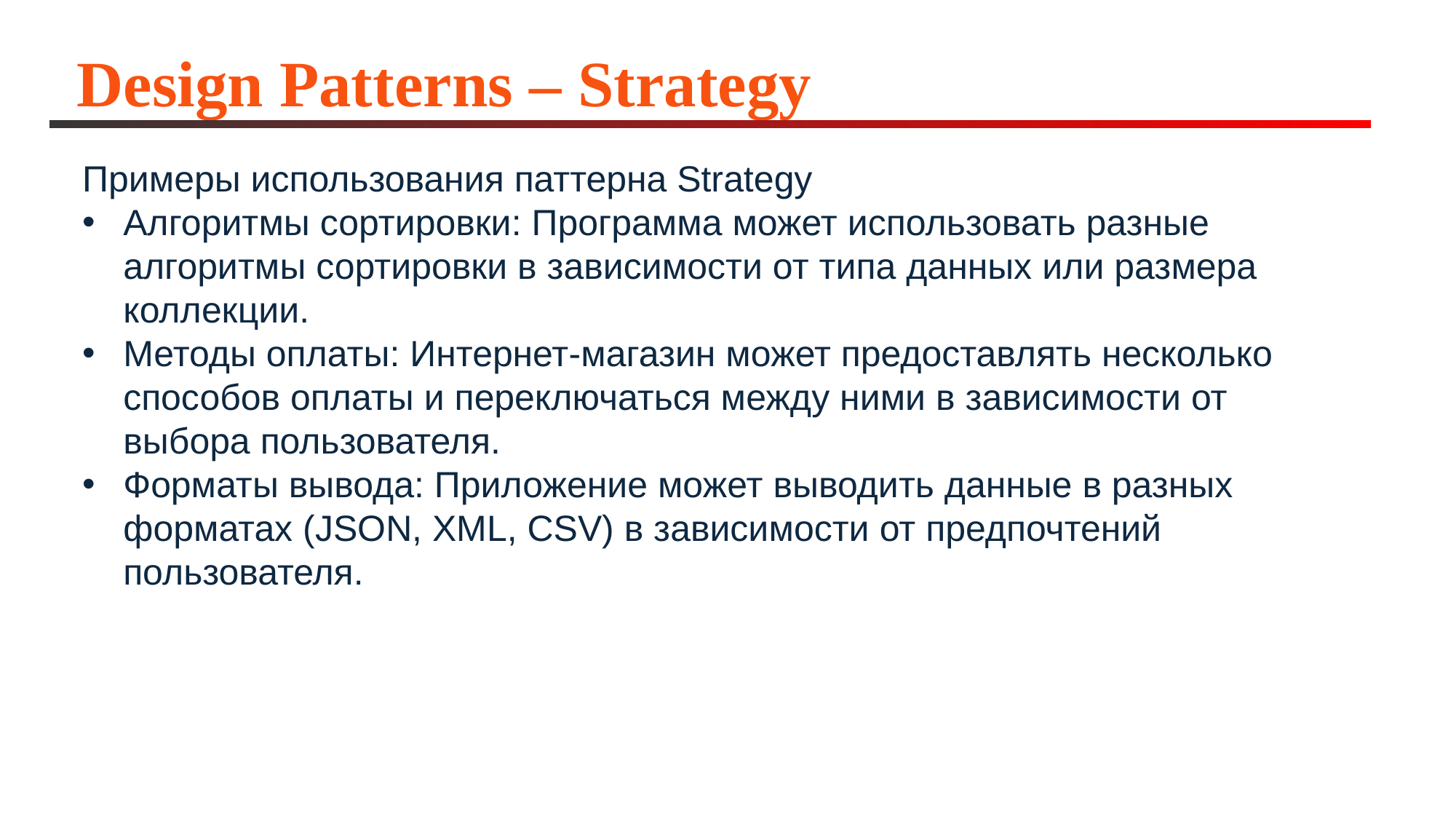

# Design Patterns – Strategy

Примеры использования паттерна Strategy
Алгоритмы сортировки: Программа может использовать разные алгоритмы сортировки в зависимости от типа данных или размера коллекции.
Методы оплаты: Интернет-магазин может предоставлять несколько способов оплаты и переключаться между ними в зависимости от выбора пользователя.
Форматы вывода: Приложение может выводить данные в разных форматах (JSON, XML, CSV) в зависимости от предпочтений пользователя.